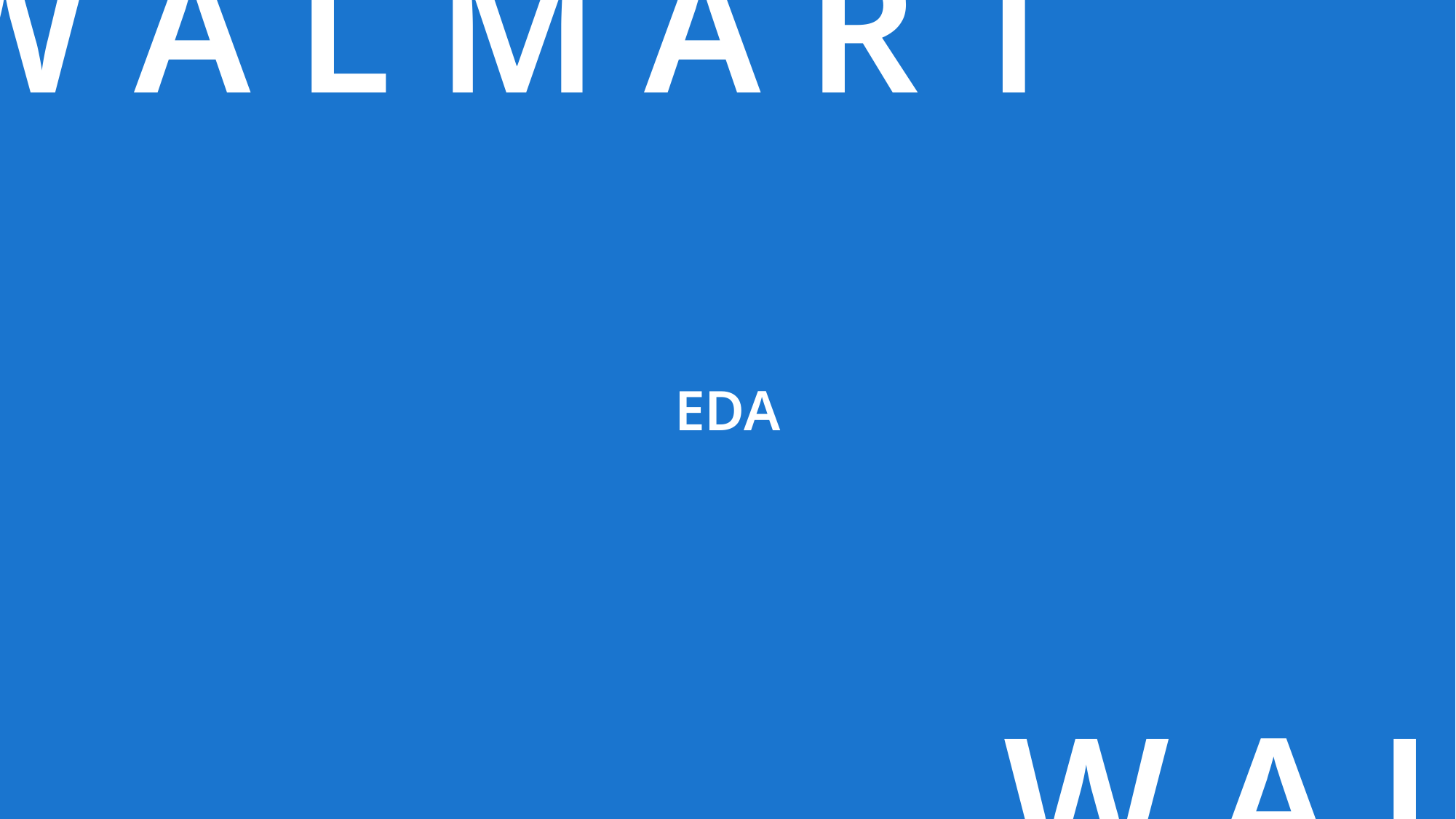

W A L M A R T
EDA
W A L